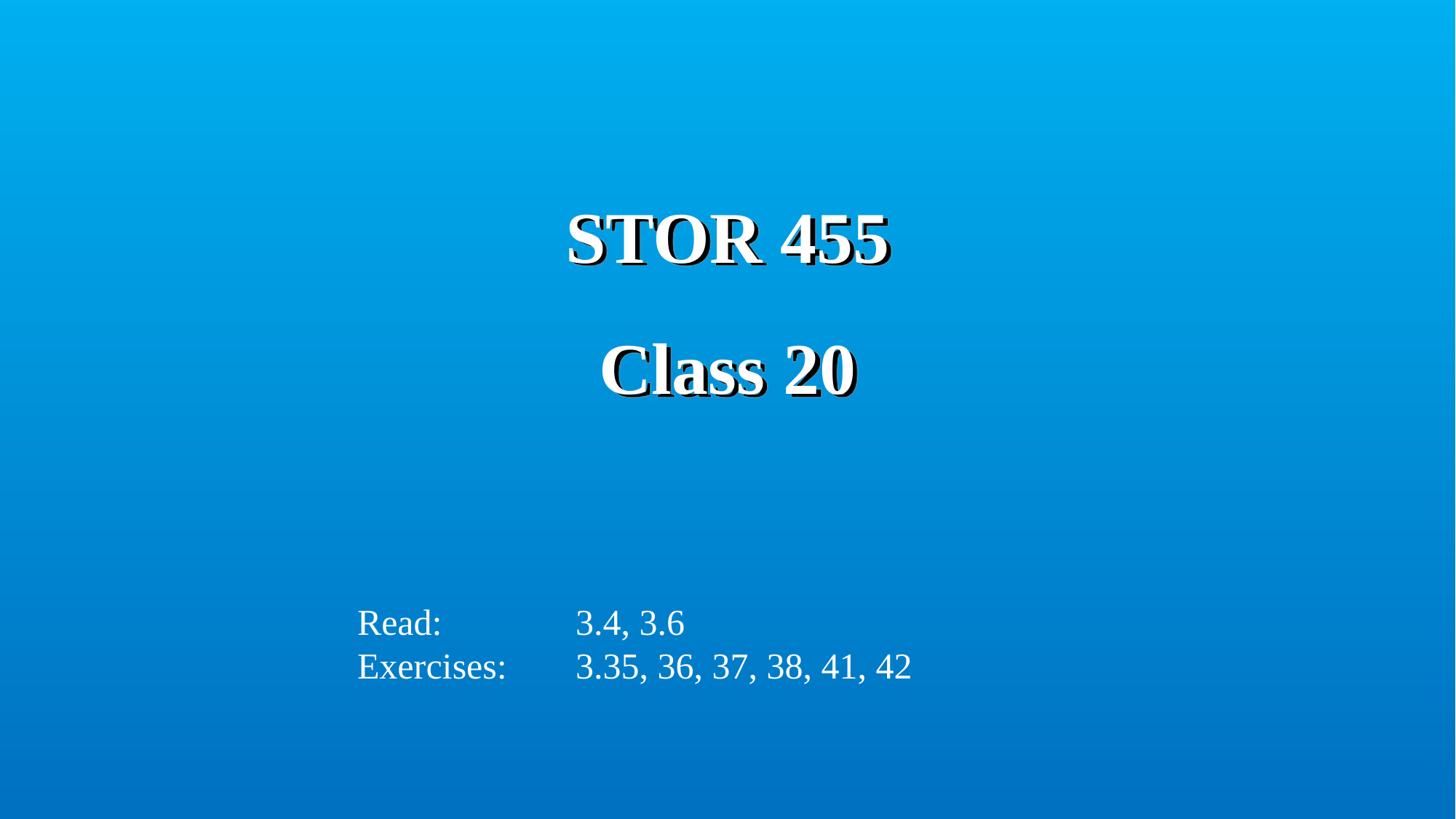

# STOR 455 Class 20

Read:		3.4, 3.6
Exercises:	3.35, 36, 37, 38, 41, 42